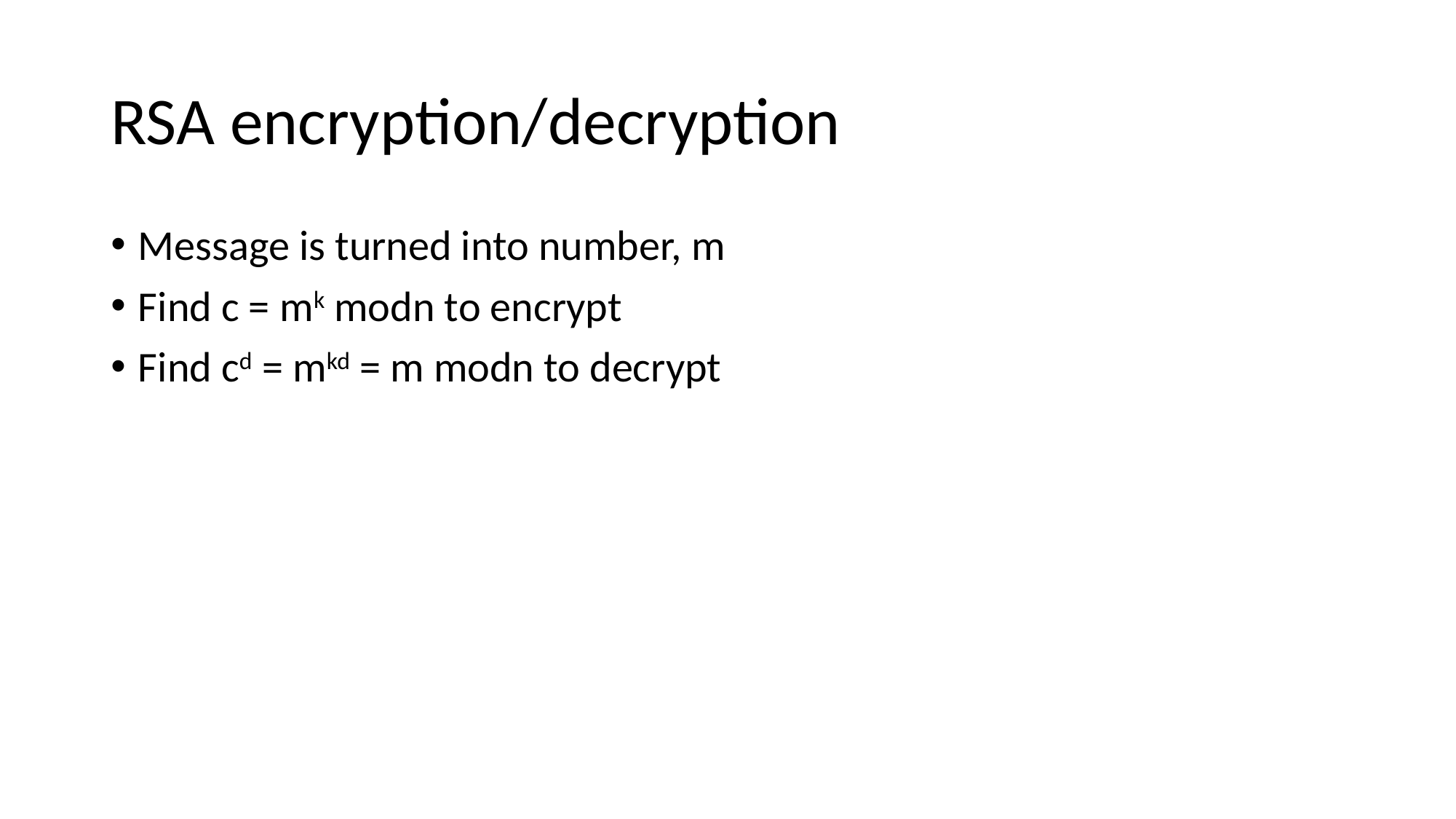

# RSA encryption/decryption
Message is turned into number, m
Find c = mk modn to encrypt
Find cd = mkd = m modn to decrypt